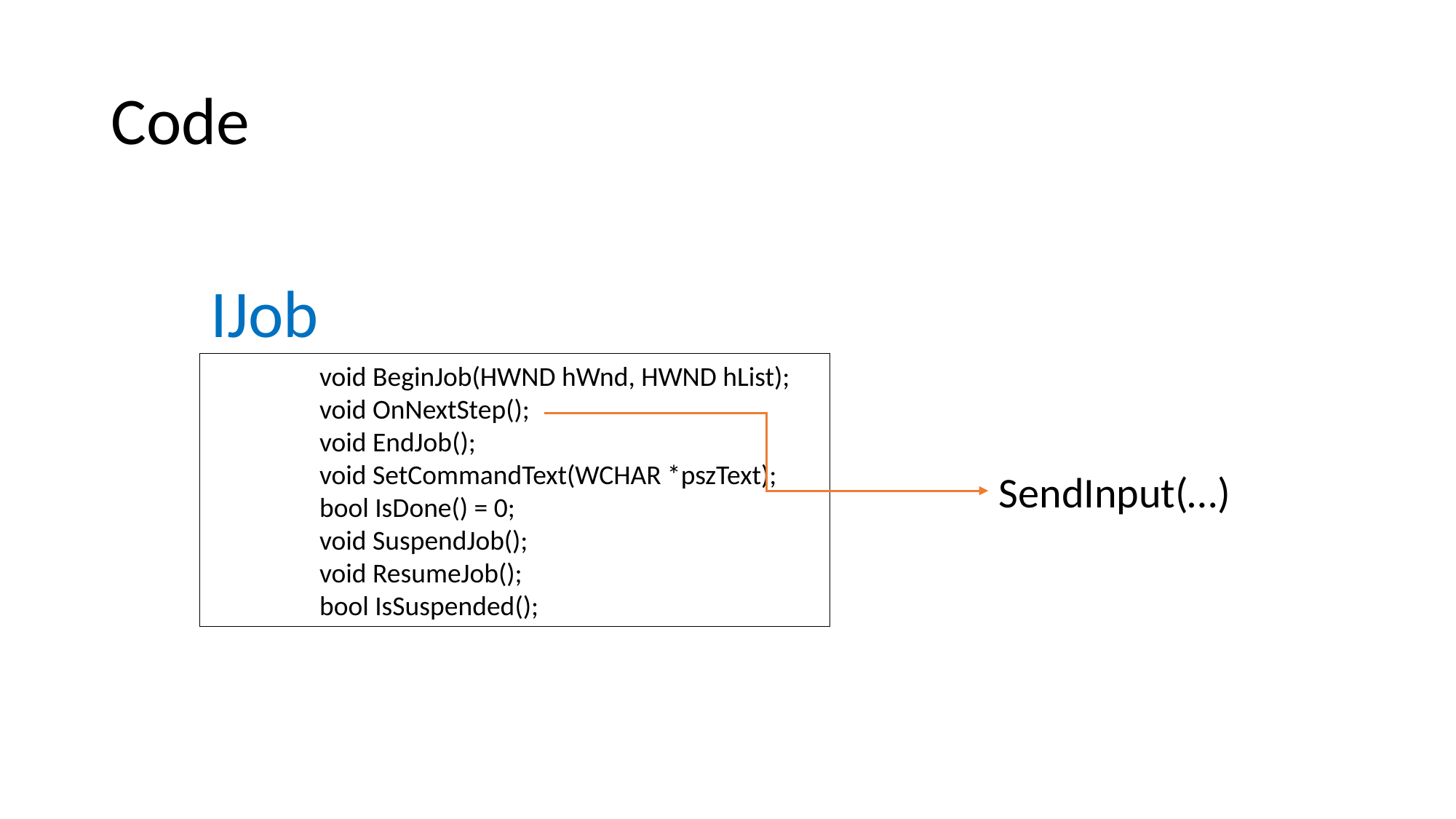

# Code
IJob
	void BeginJob(HWND hWnd, HWND hList);
	void OnNextStep();
	void EndJob();
	void SetCommandText(WCHAR *pszText);
	bool IsDone() = 0;
	void SuspendJob();
	void ResumeJob();
	bool IsSuspended();
SendInput(…)